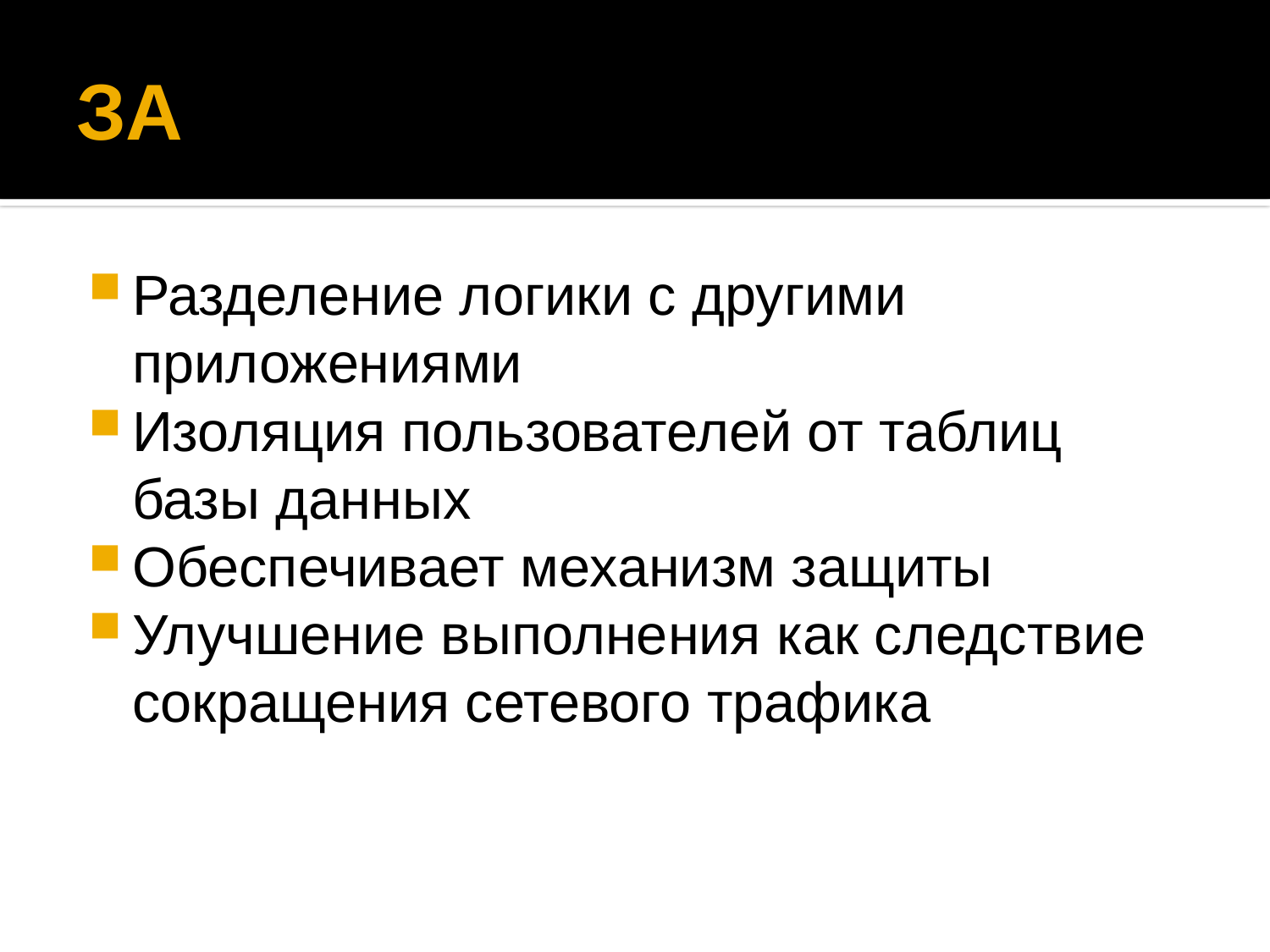

# ЗА
Разделение логики с другими приложениями
Изоляция пользователей от таблиц базы данных
Обеспечивает механизм защиты
Улучшение выполнения как следствие сокращения сетевого трафика